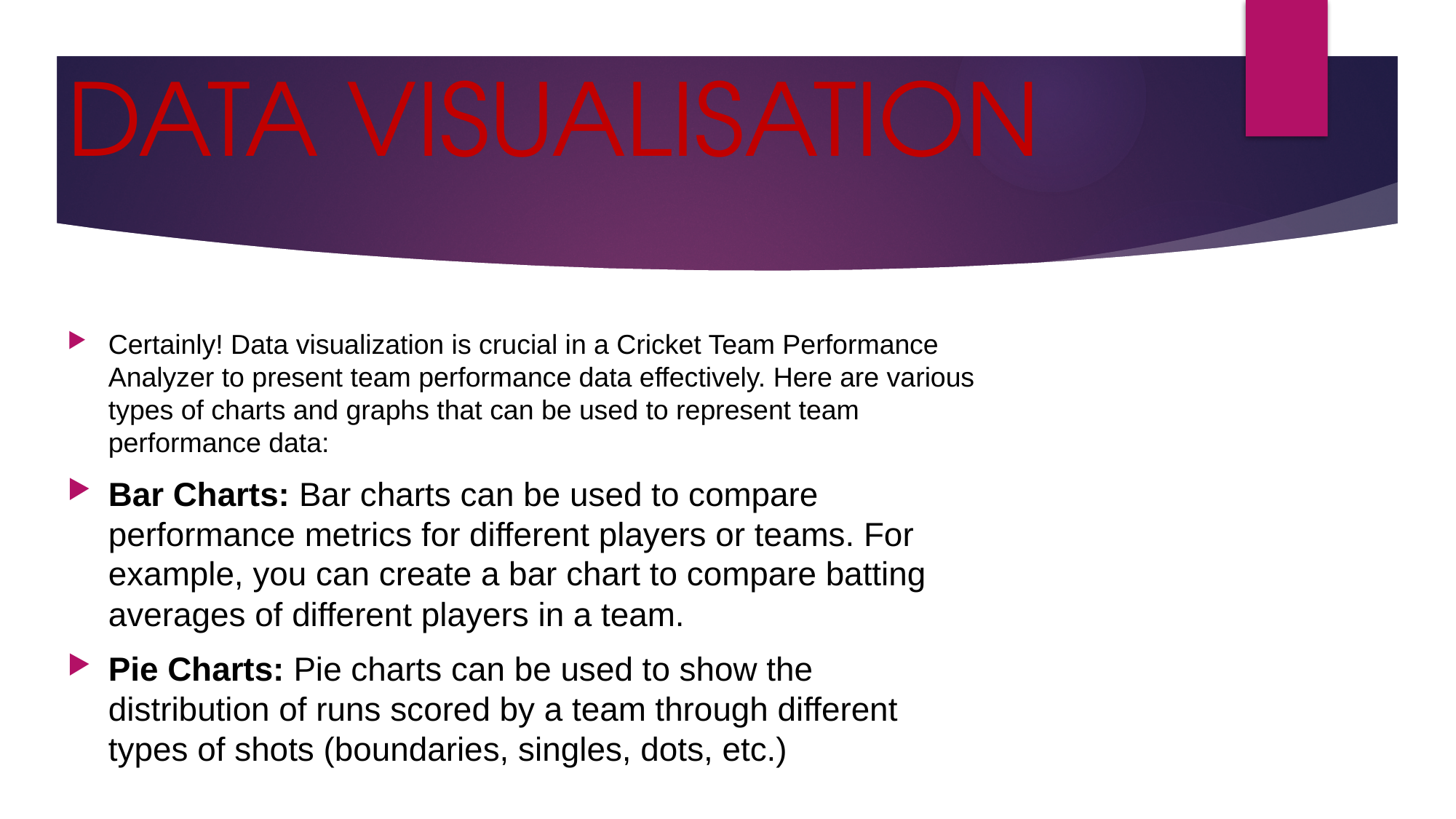

# DATA VISUALISATION
Certainly! Data visualization is crucial in a Cricket Team Performance Analyzer to present team performance data effectively. Here are various types of charts and graphs that can be used to represent team performance data:
Bar Charts: Bar charts can be used to compare performance metrics for different players or teams. For example, you can create a bar chart to compare batting averages of different players in a team.
Pie Charts: Pie charts can be used to show the distribution of runs scored by a team through different types of shots (boundaries, singles, dots, etc.)